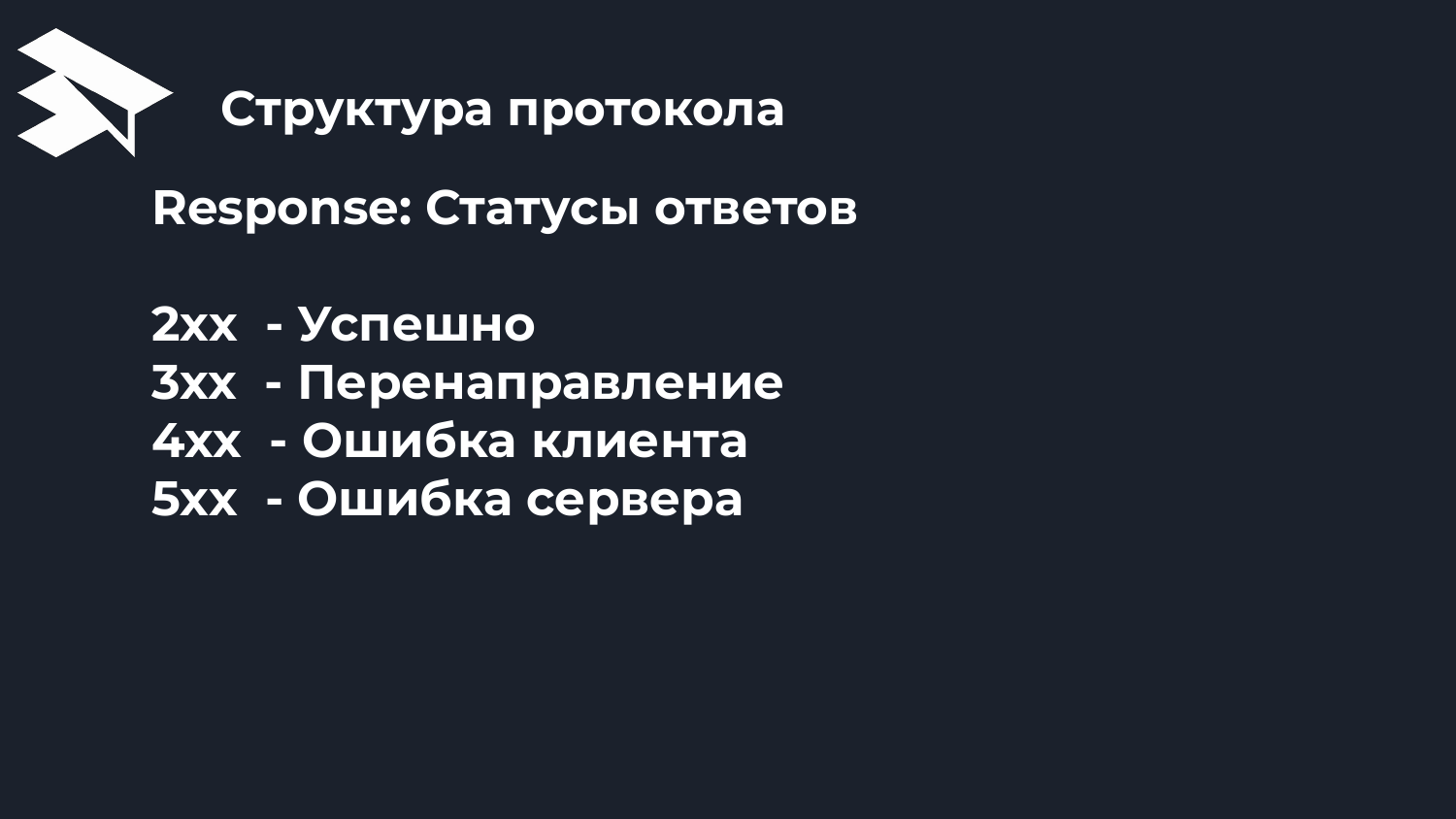

# Структура протокола
Response: Статусы ответов

2хх  - Успешно
3хх  - Перенаправление
4хх  - Ошибка клиента
5хх  - Ошибка сервера